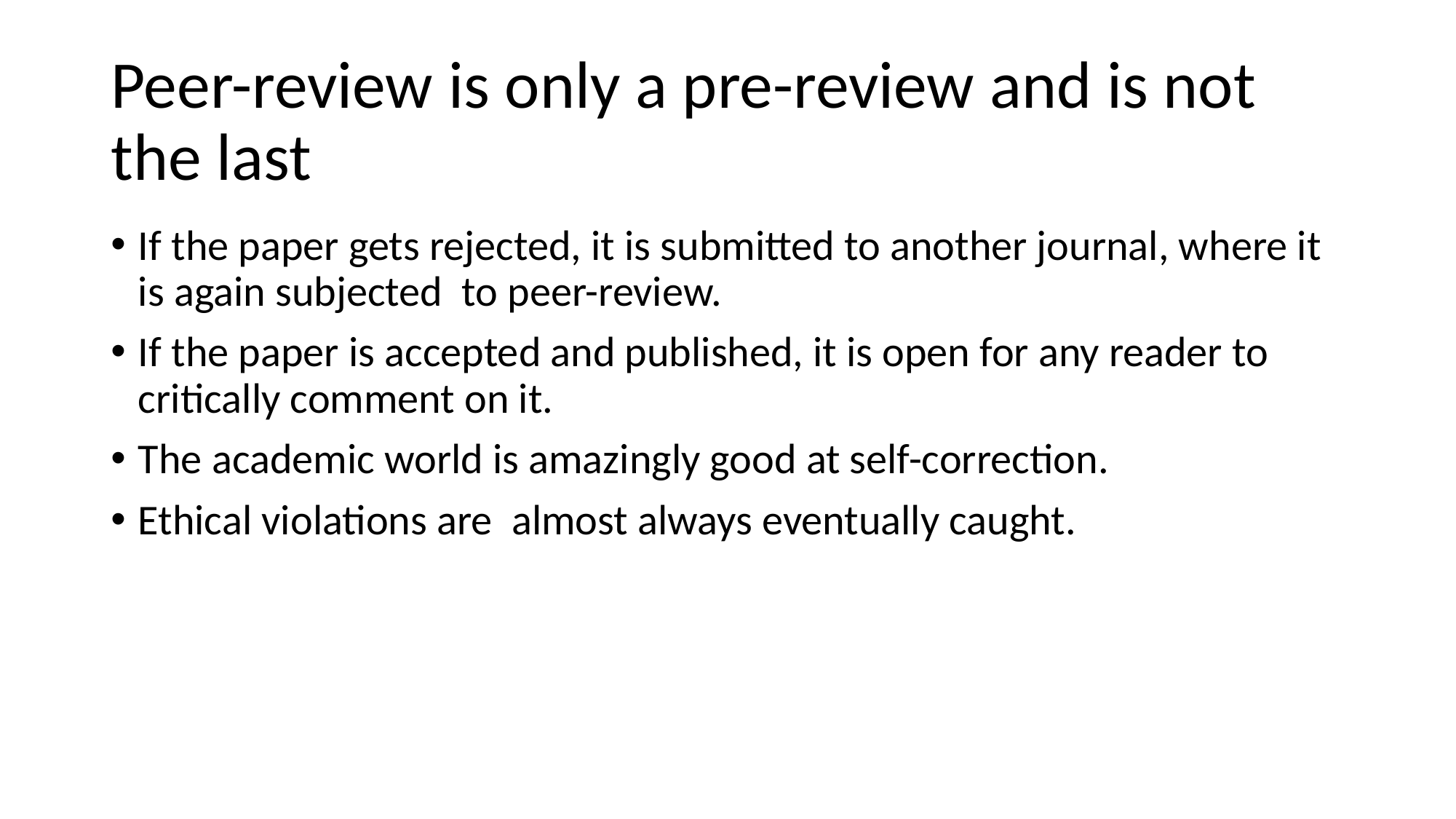

# Peer-review is only a pre-review and is not the last
If the paper gets rejected, it is submitted to another journal, where it is again subjected  to peer-review.
If the paper is accepted and published, it is open for any reader to critically comment on it.
The academic world is amazingly good at self-correction.
Ethical violations are  almost always eventually caught.